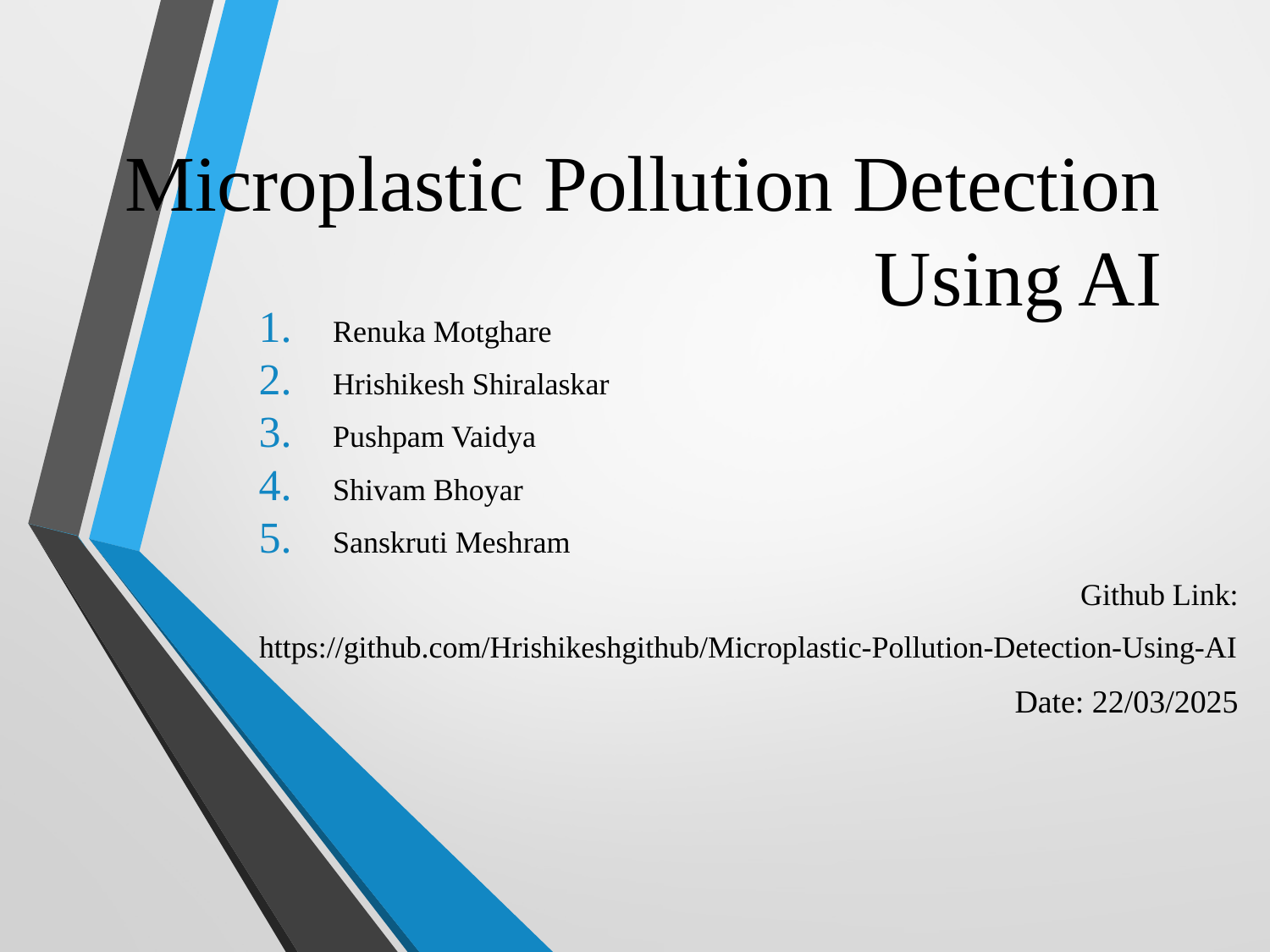

# Microplastic Pollution Detection Using AI
Renuka Motghare
Hrishikesh Shiralaskar
Pushpam Vaidya
Shivam Bhoyar
Sanskruti Meshram
Github Link:
https://github.com/Hrishikeshgithub/Microplastic-Pollution-Detection-Using-AI
Date: 22/03/2025